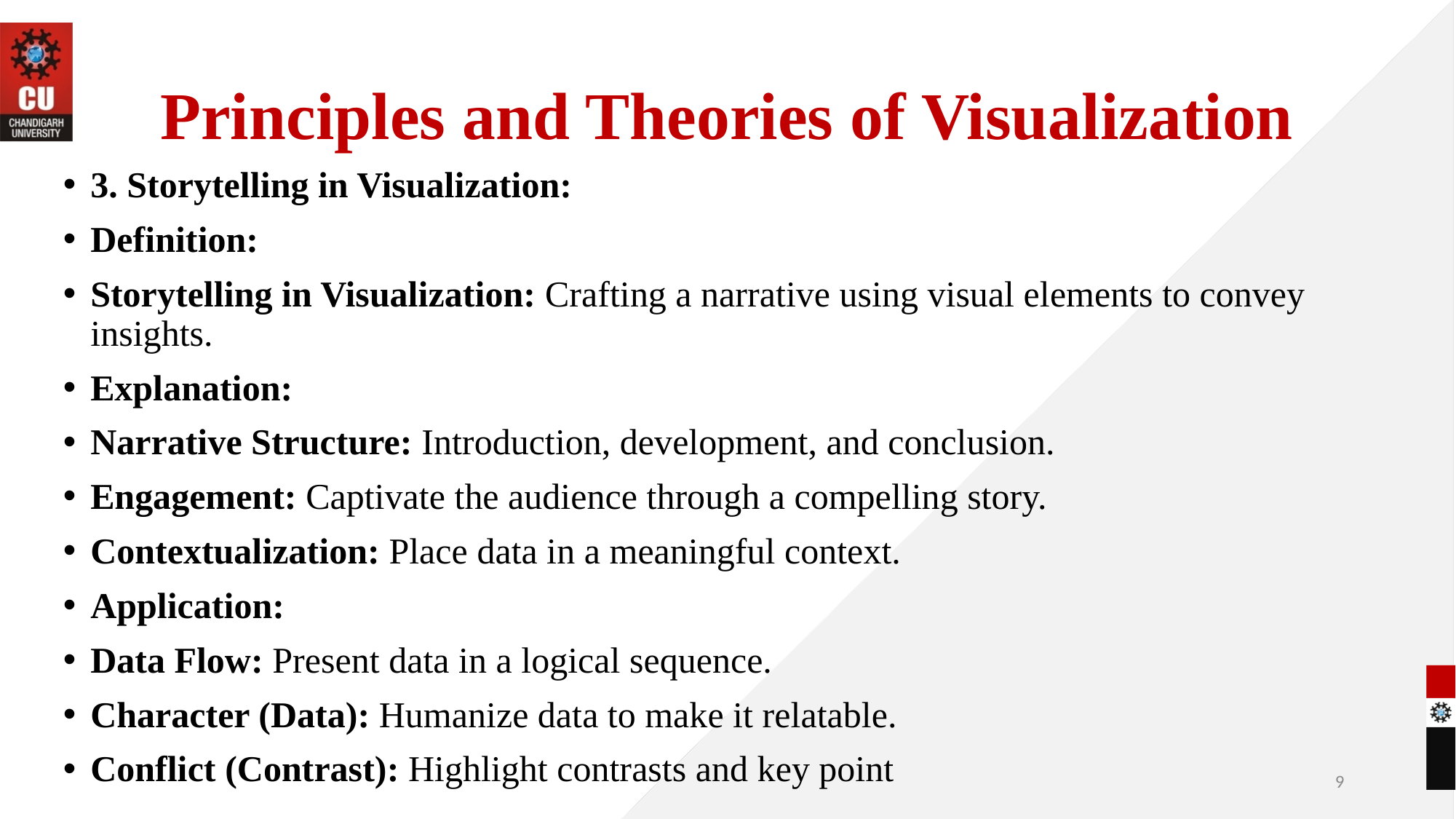

# Principles and Theories of Visualization
3. Storytelling in Visualization:
Definition:
Storytelling in Visualization: Crafting a narrative using visual elements to convey insights.
Explanation:
Narrative Structure: Introduction, development, and conclusion.
Engagement: Captivate the audience through a compelling story.
Contextualization: Place data in a meaningful context.
Application:
Data Flow: Present data in a logical sequence.
Character (Data): Humanize data to make it relatable.
Conflict (Contrast): Highlight contrasts and key point
9